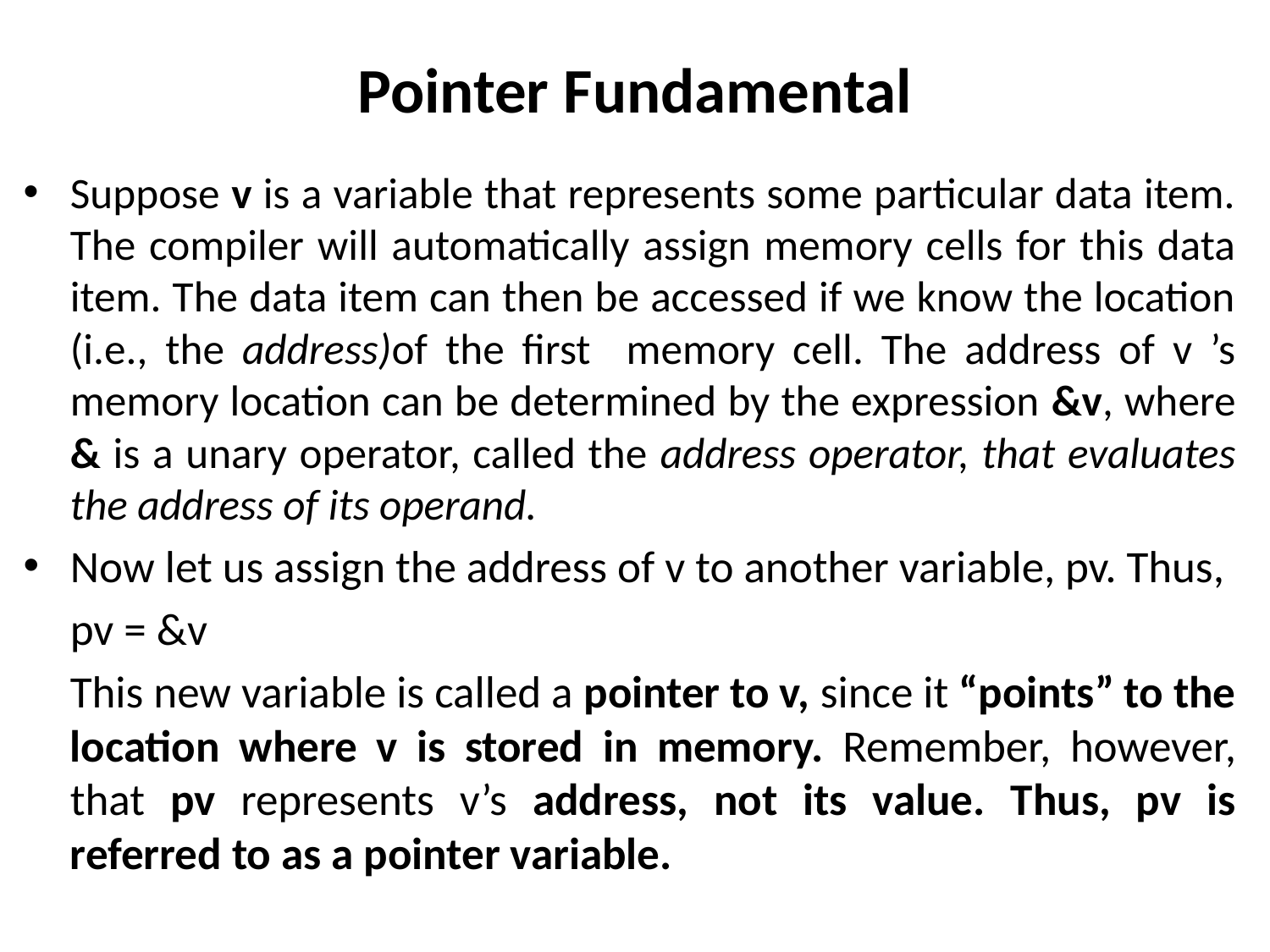

# Pointer Fundamental
Suppose v is a variable that represents some particular data item. The compiler will automatically assign memory cells for this data item. The data item can then be accessed if we know the location (i.e., the address)of the first  memory cell. The address of v ’s memory location can be determined by the expression &v, where & is a unary operator, called the address operator, that evaluates the address of its operand.
Now let us assign the address of v to another variable, pv. Thus,
				pv = &v
	This new variable is called a pointer to v, since it “points” to the location where v is stored in memory. Remember, however, that pv represents v’s address, not its value. Thus, pv is referred to as a pointer variable.